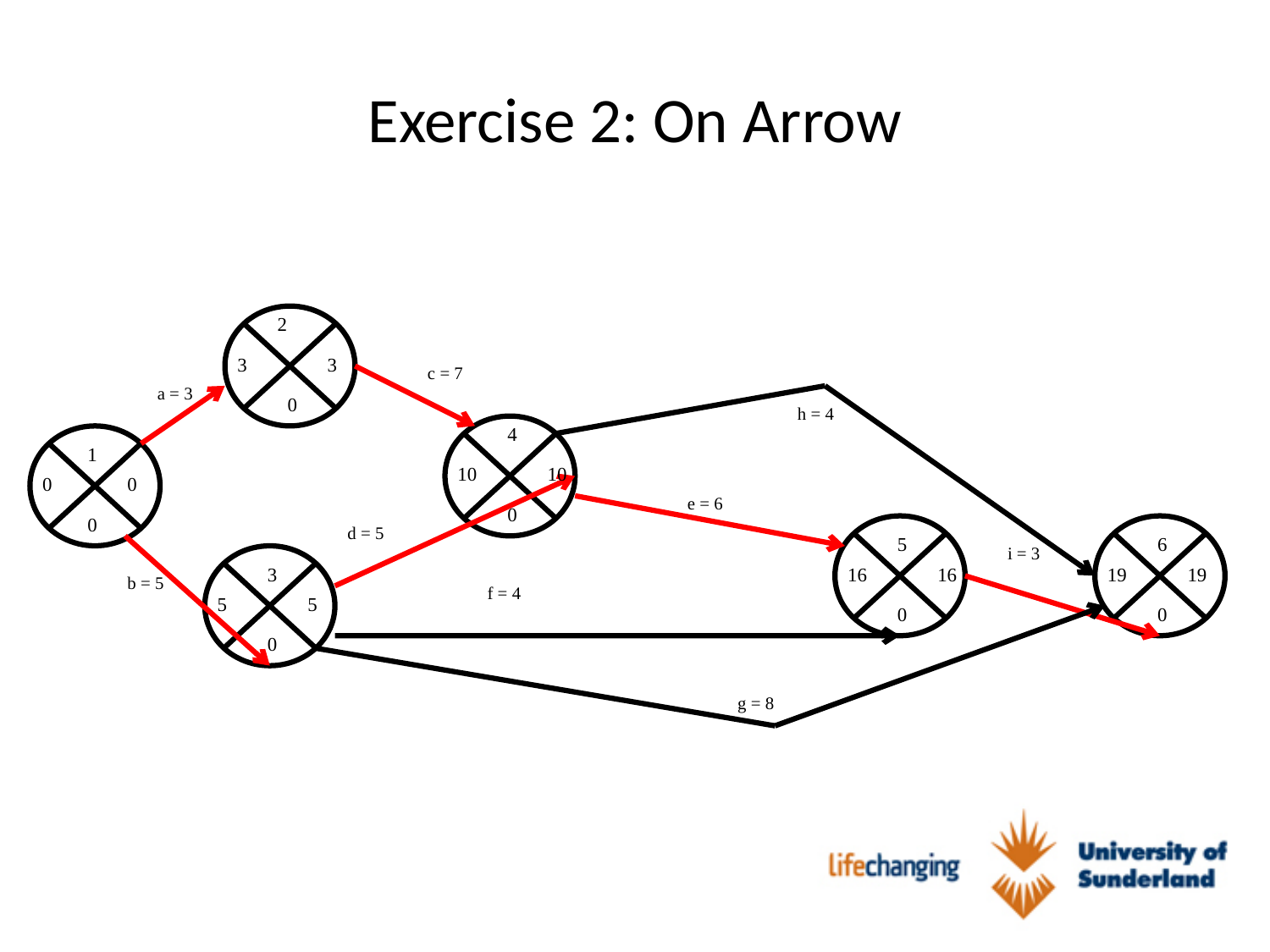

# Exercise 2: On Arrow

2
3
3
c = 7
a = 3
0
h = 4

4

1
10
10
0
0
e = 6
0
0
d = 5

5
6
i = 3

3
16
16
19
19
b = 5
f = 4
5
5
0
0
0
g = 8